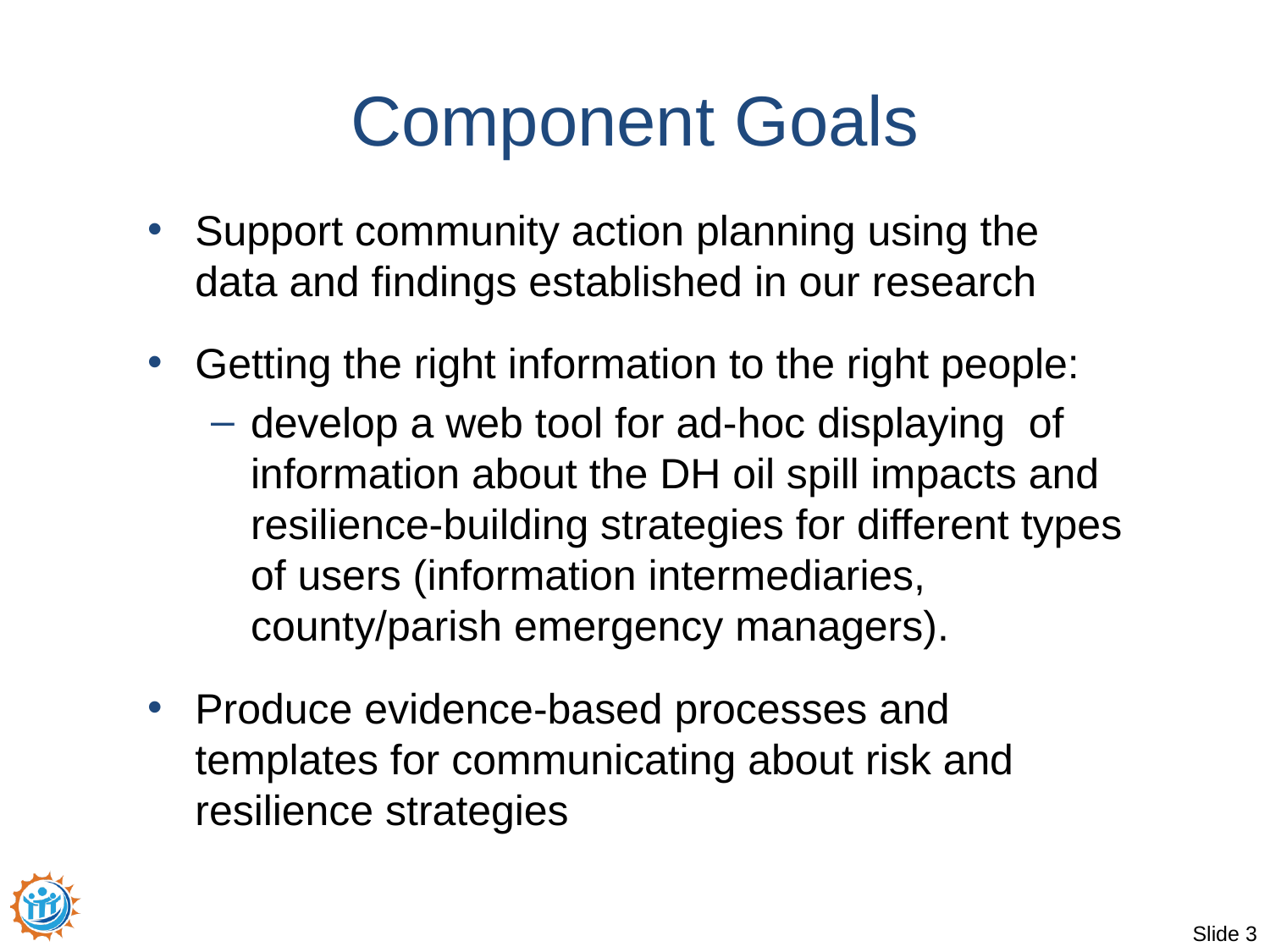

# Component Goals
Support community action planning using the data and findings established in our research
Getting the right information to the right people:
develop a web tool for ad-hoc displaying  of information about the DH oil spill impacts and resilience-building strategies for different types of users (information intermediaries, county/parish emergency managers).
Produce evidence-based processes and templates for communicating about risk and resilience strategies